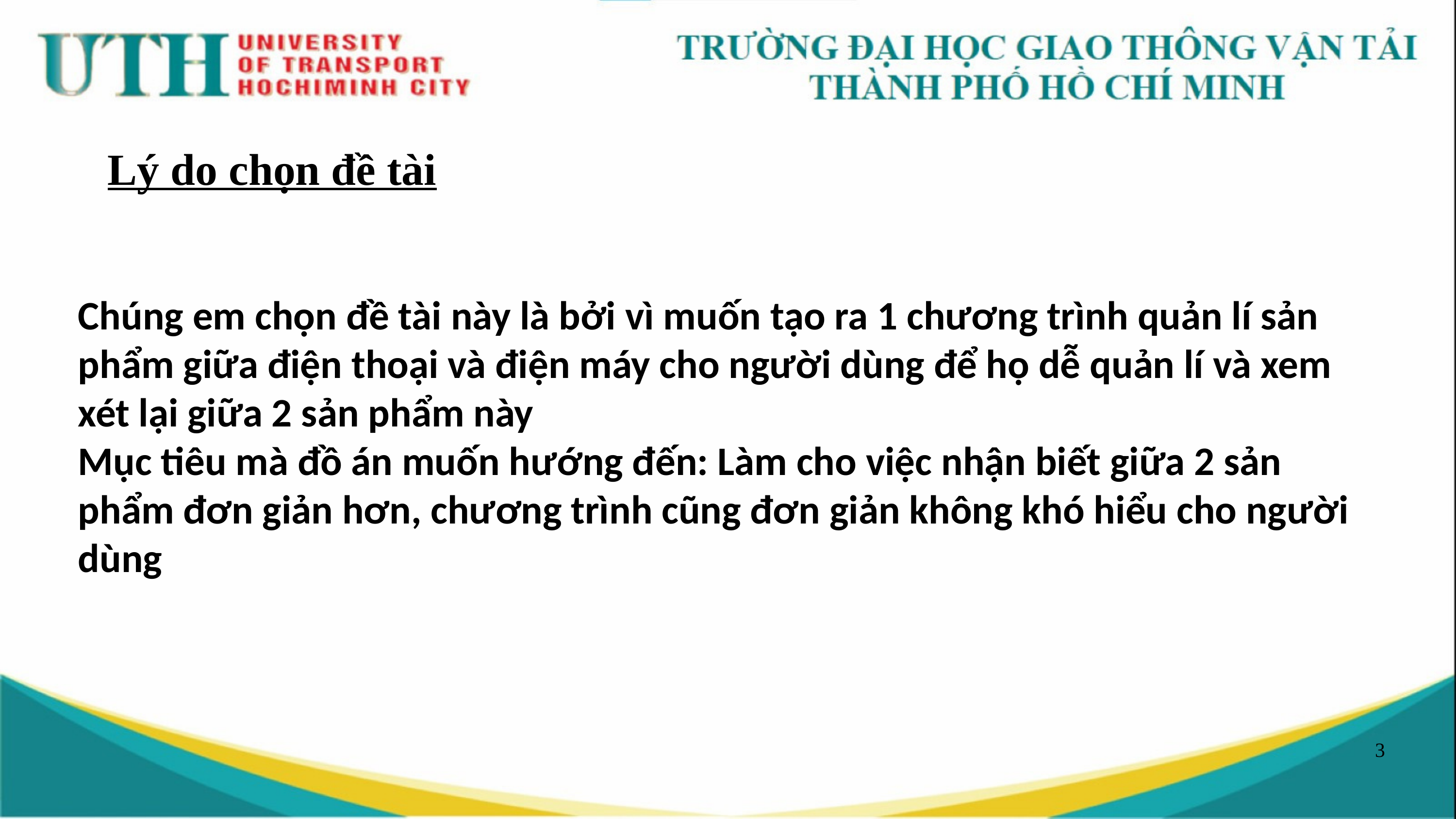

Lý do chọn đề tài
Chúng em chọn đề tài này là bởi vì muốn tạo ra 1 chương trình quản lí sản phẩm giữa điện thoại và điện máy cho người dùng để họ dễ quản lí và xem xét lại giữa 2 sản phẩm này
Mục tiêu mà đồ án muốn hướng đến: Làm cho việc nhận biết giữa 2 sản phẩm đơn giản hơn, chương trình cũng đơn giản không khó hiểu cho người dùng
3